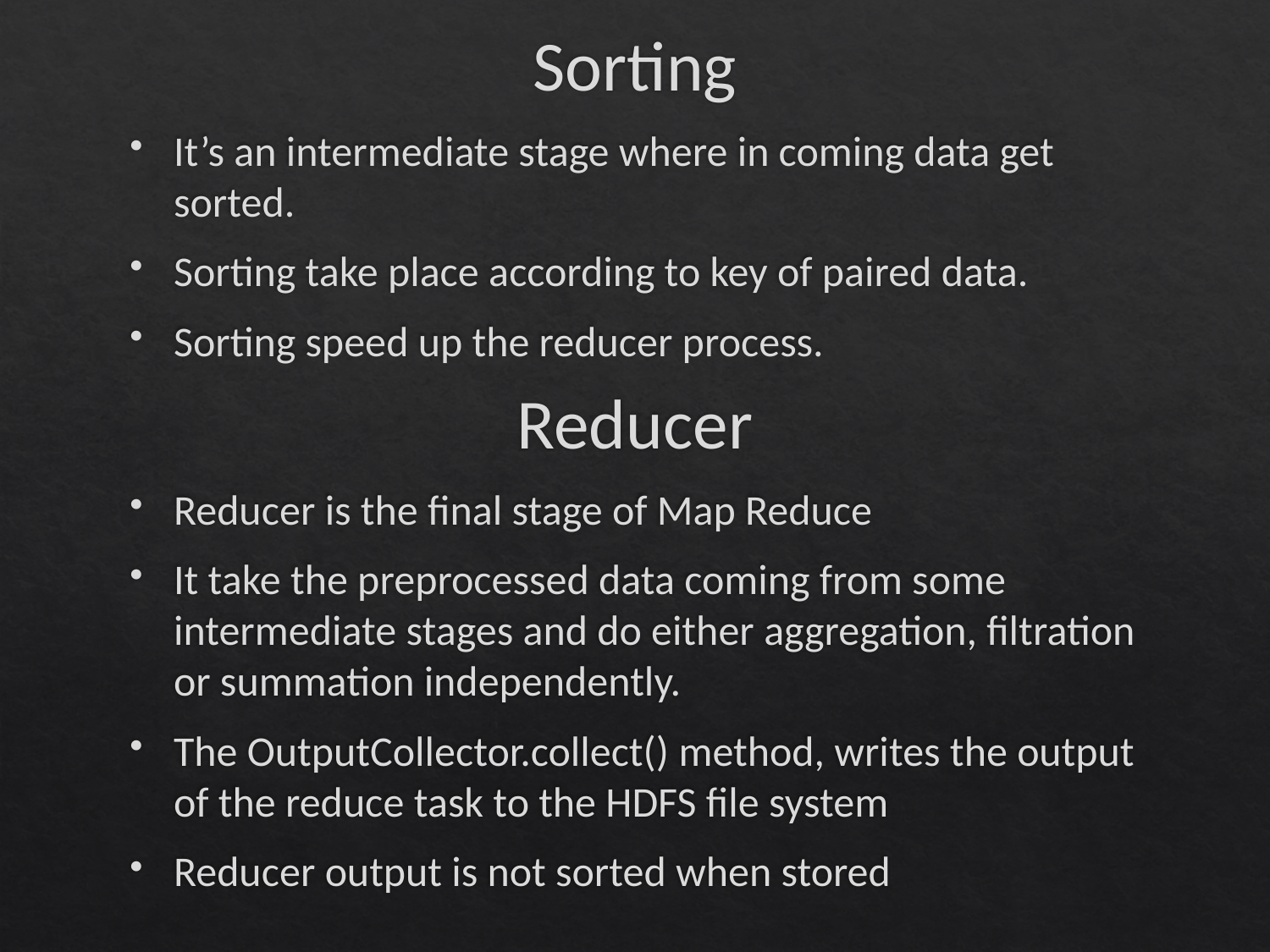

# Sorting
It’s an intermediate stage where in coming data get sorted.
Sorting take place according to key of paired data.
Sorting speed up the reducer process.
Reducer
Reducer is the final stage of Map Reduce
It take the preprocessed data coming from some intermediate stages and do either aggregation, filtration or summation independently.
The OutputCollector.collect() method, writes the output of the reduce task to the HDFS file system
Reducer output is not sorted when stored